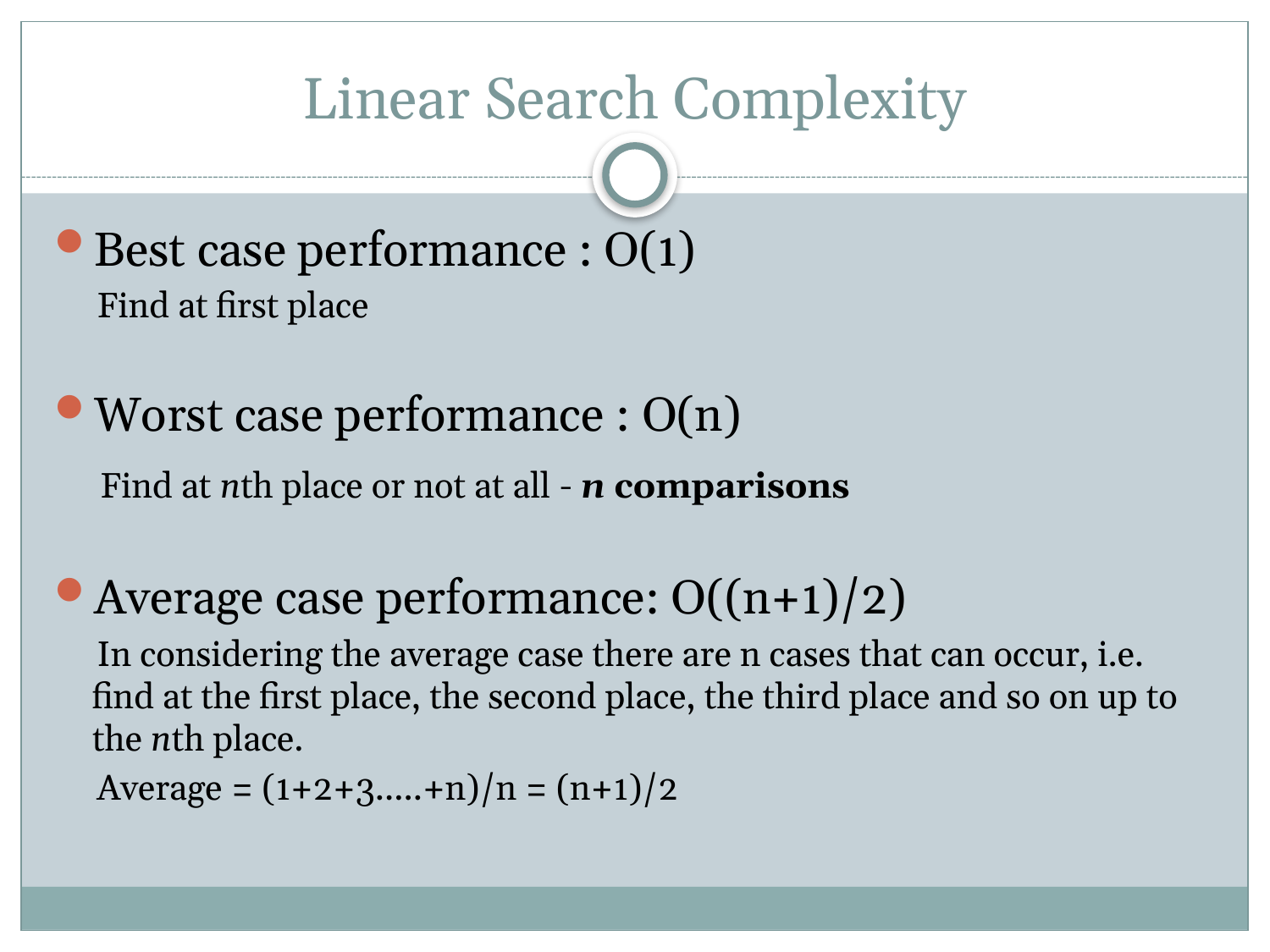

# Linear Search Complexity
Best case performance : O(1)
     Find at first place

Worst case performance : O(n)
    Find at nth place or not at all - n comparisons

Average case performance: O((n+1)/2)
     In considering the average case there are n cases that can occur, i.e. find at the first place, the second place, the third place and so on up to the nth place.
     Average = (1+2+3.....+n)/n = (n+1)/2